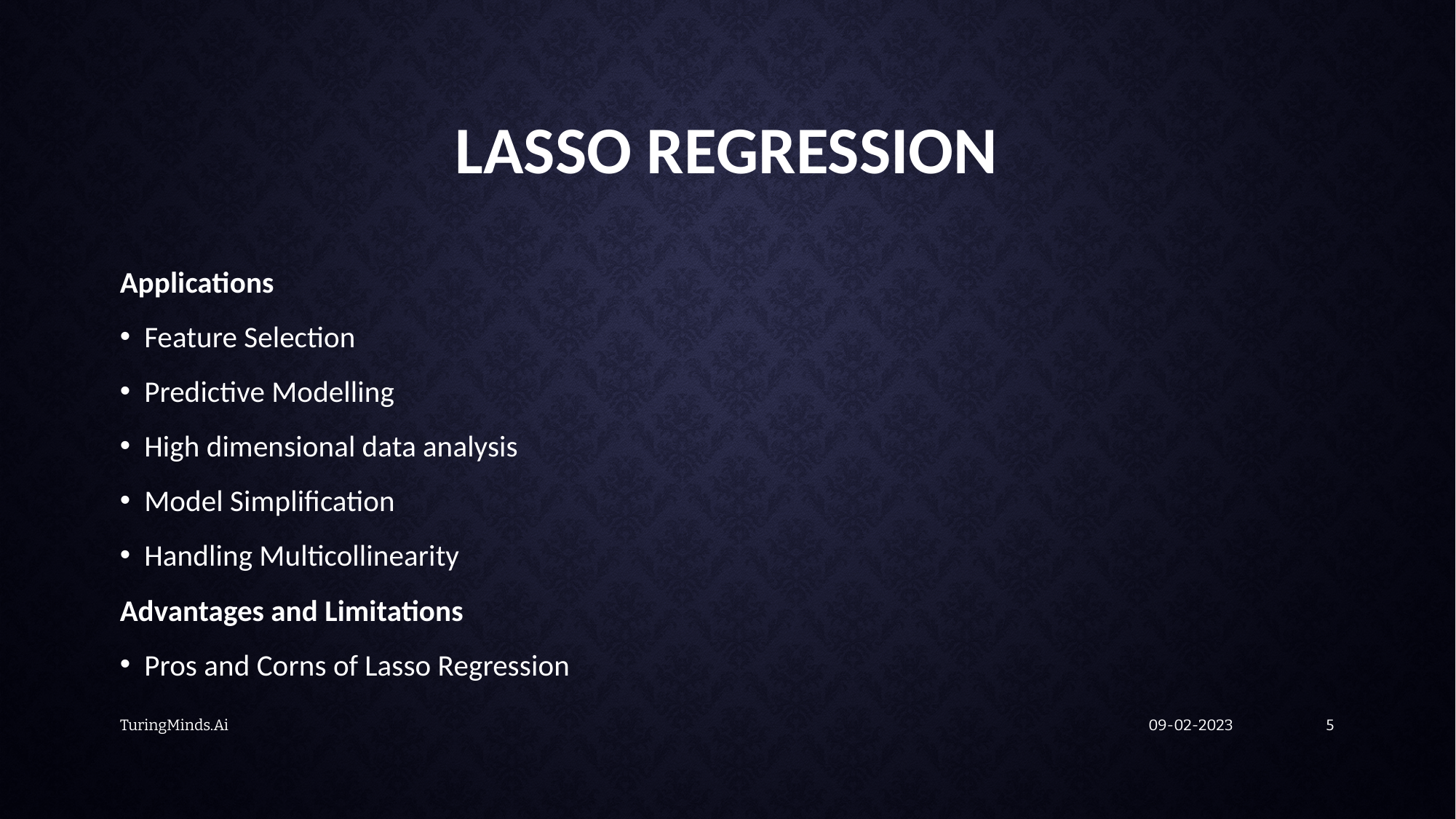

# LASSO REGRESSION
Applications
Feature Selection
Predictive Modelling
High dimensional data analysis
Model Simplification
Handling Multicollinearity
Advantages and Limitations
Pros and Corns of Lasso Regression

TuringMinds.Ai
09-02-2023
5